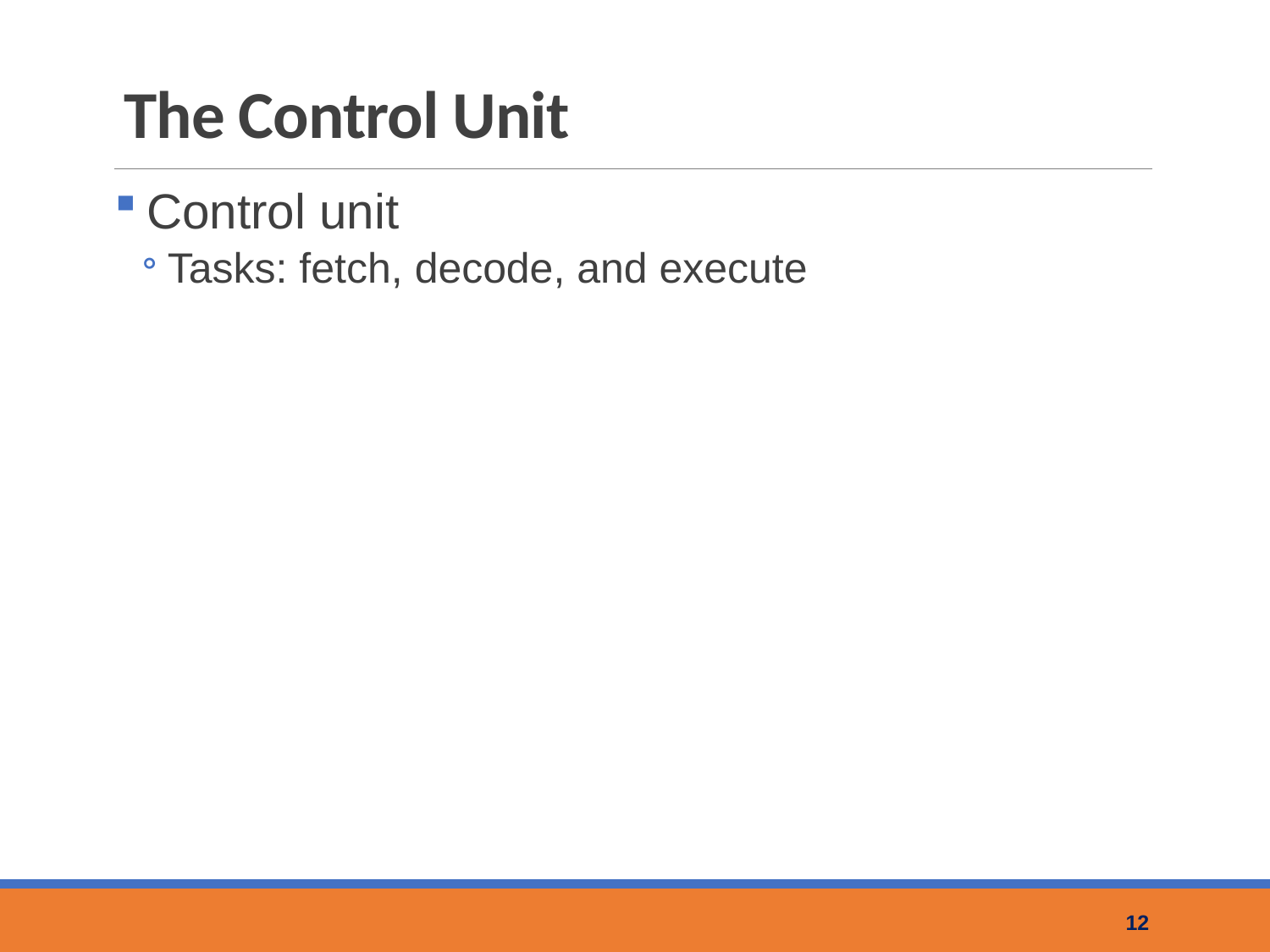

# The Control Unit
Control unit
Tasks: fetch, decode, and execute

12